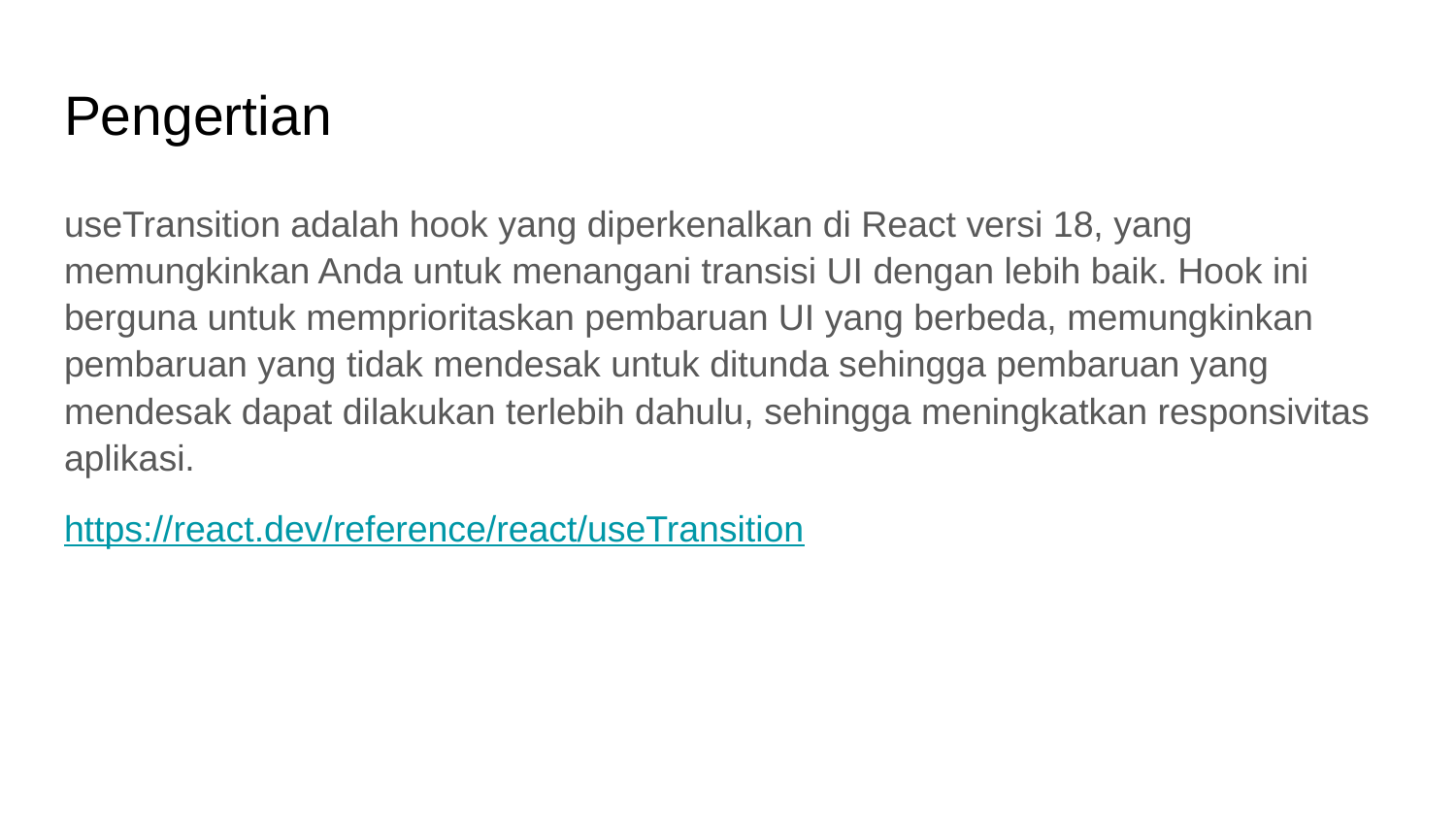

# Pengertian
useTransition adalah hook yang diperkenalkan di React versi 18, yang memungkinkan Anda untuk menangani transisi UI dengan lebih baik. Hook ini berguna untuk memprioritaskan pembaruan UI yang berbeda, memungkinkan pembaruan yang tidak mendesak untuk ditunda sehingga pembaruan yang mendesak dapat dilakukan terlebih dahulu, sehingga meningkatkan responsivitas aplikasi.
https://react.dev/reference/react/useTransition